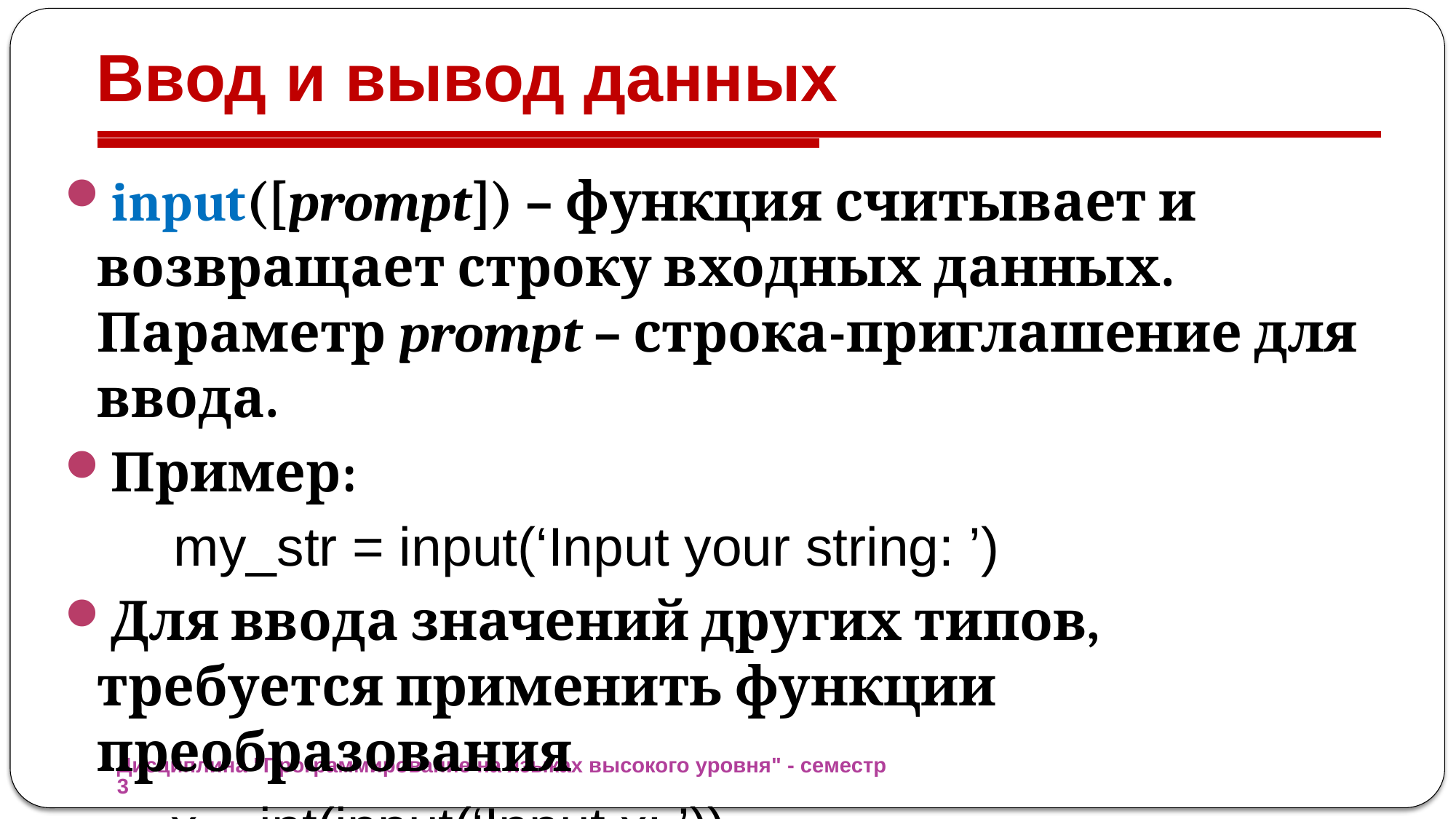

# Ввод и вывод данных
input([prompt]) – функция считывает и возвращает строку входных данных. Параметр prompt – строка-приглашение для ввода.
Пример:
	my_str = input(‘Input your string: ’)
Для ввода значений других типов, требуется применить функции преобразования
       x = int(input(‘Input x: ’))
Дисциплина "Программирование на языках высокого уровня" - семестр 3